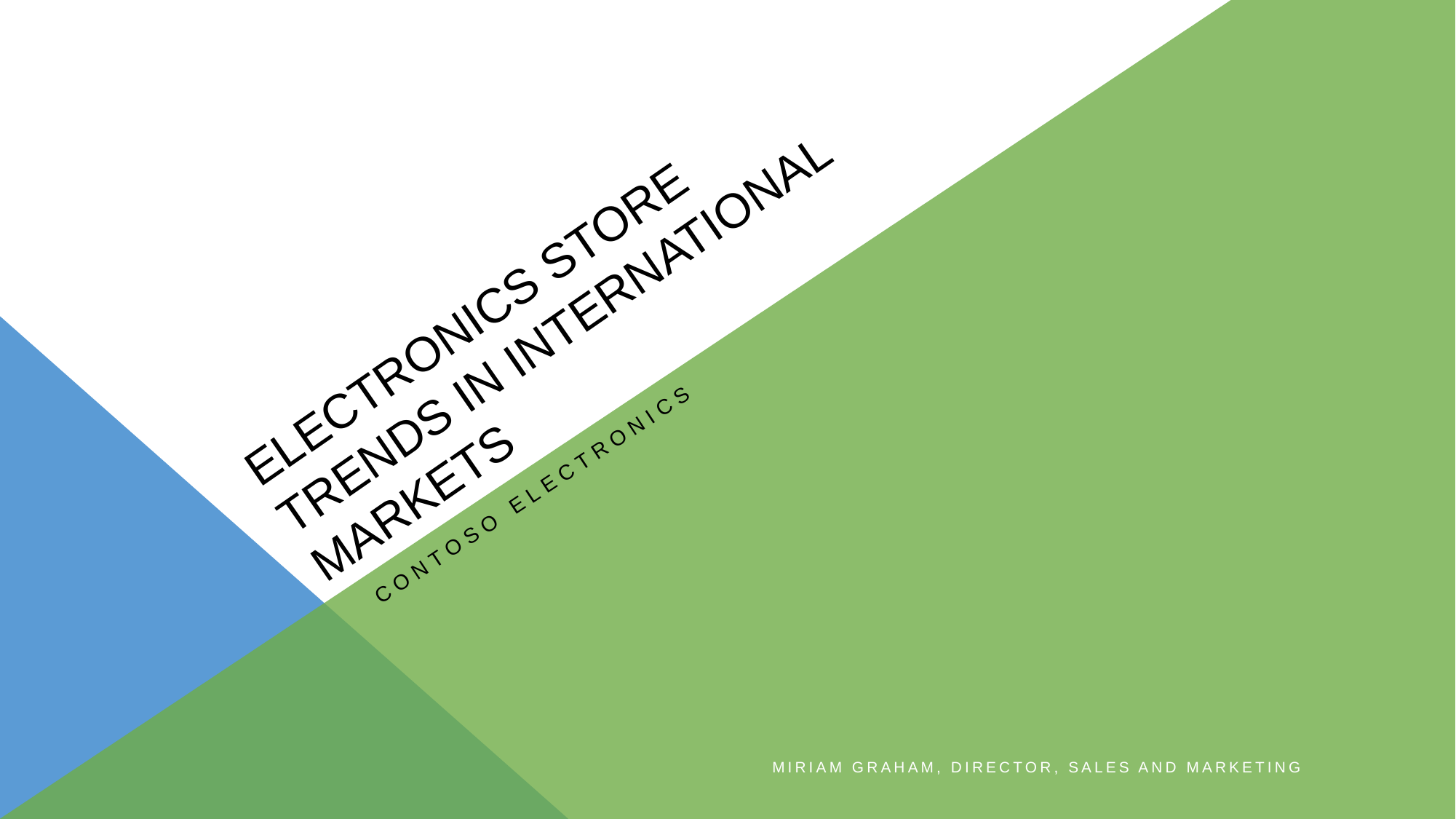

# Electronics STORE trends in International Markets
Contoso Electronics
Miriam Graham, Director, Sales and Marketing